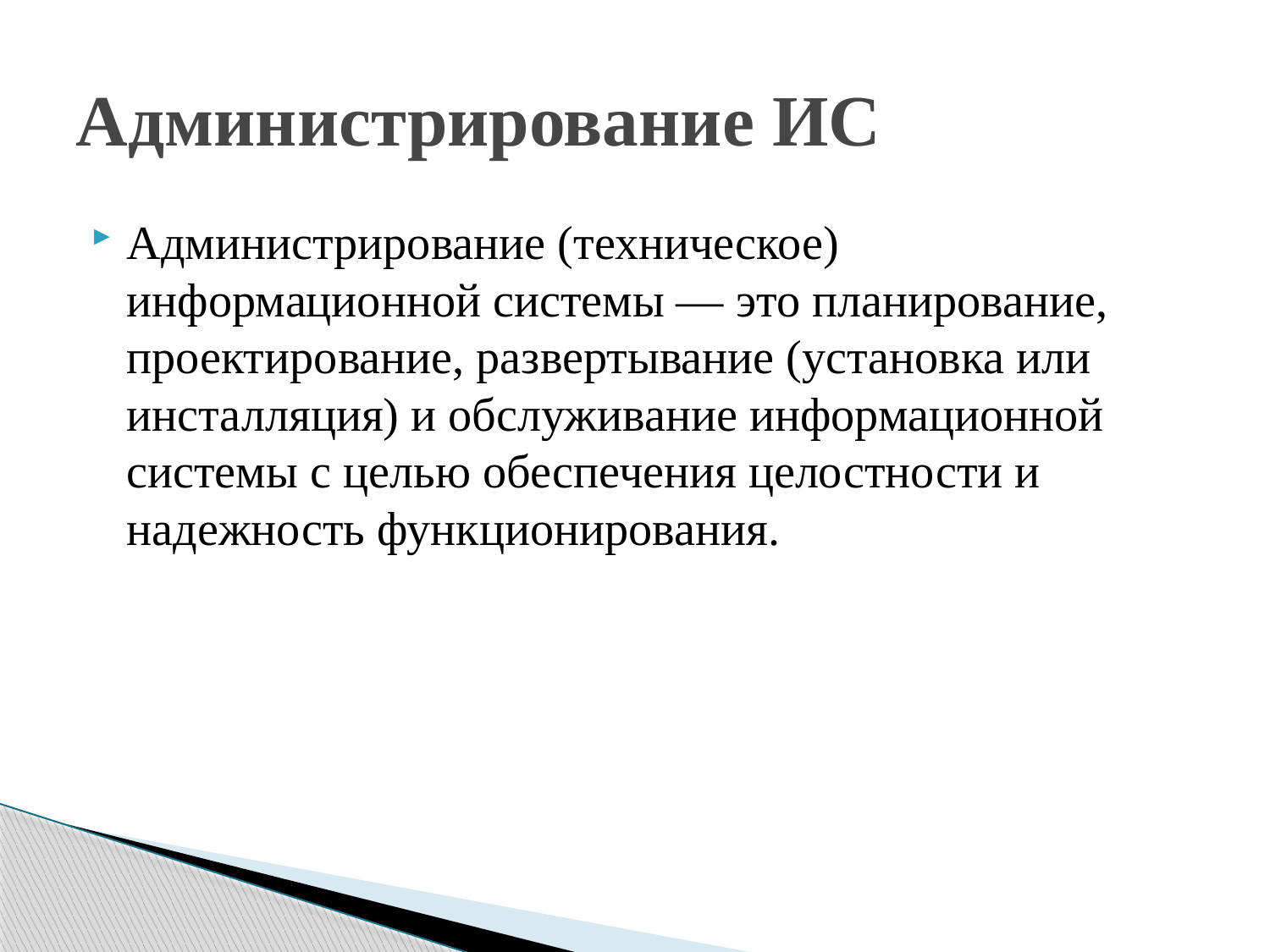

# Администрирование ИС
Администрирование (техническое) информационной системы — это планирование, проектирование, развертывание (установка или инсталляция) и обслуживание информационной системы c целью обеспечения целостности и надежность функционирования.